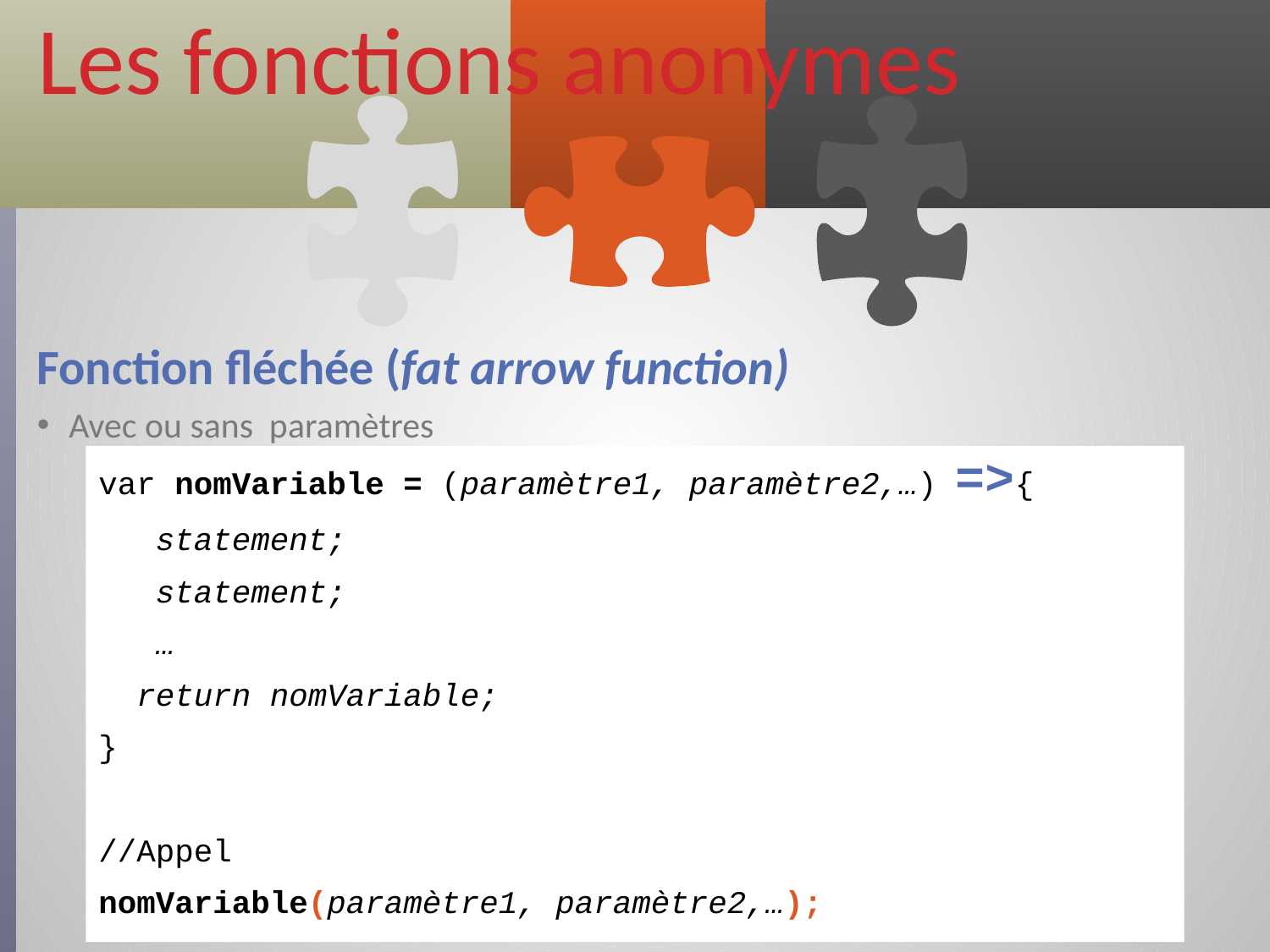

# Les fonctions anonymes
Fonction fléchée (fat arrow function)
Avec ou sans  paramètres
var nomVariable = (paramètre1, paramètre2,…) =>{
   statement;
   statement;
   …
  return nomVariable;
}

//Appel
nomVariable(paramètre1, paramètre2,…);